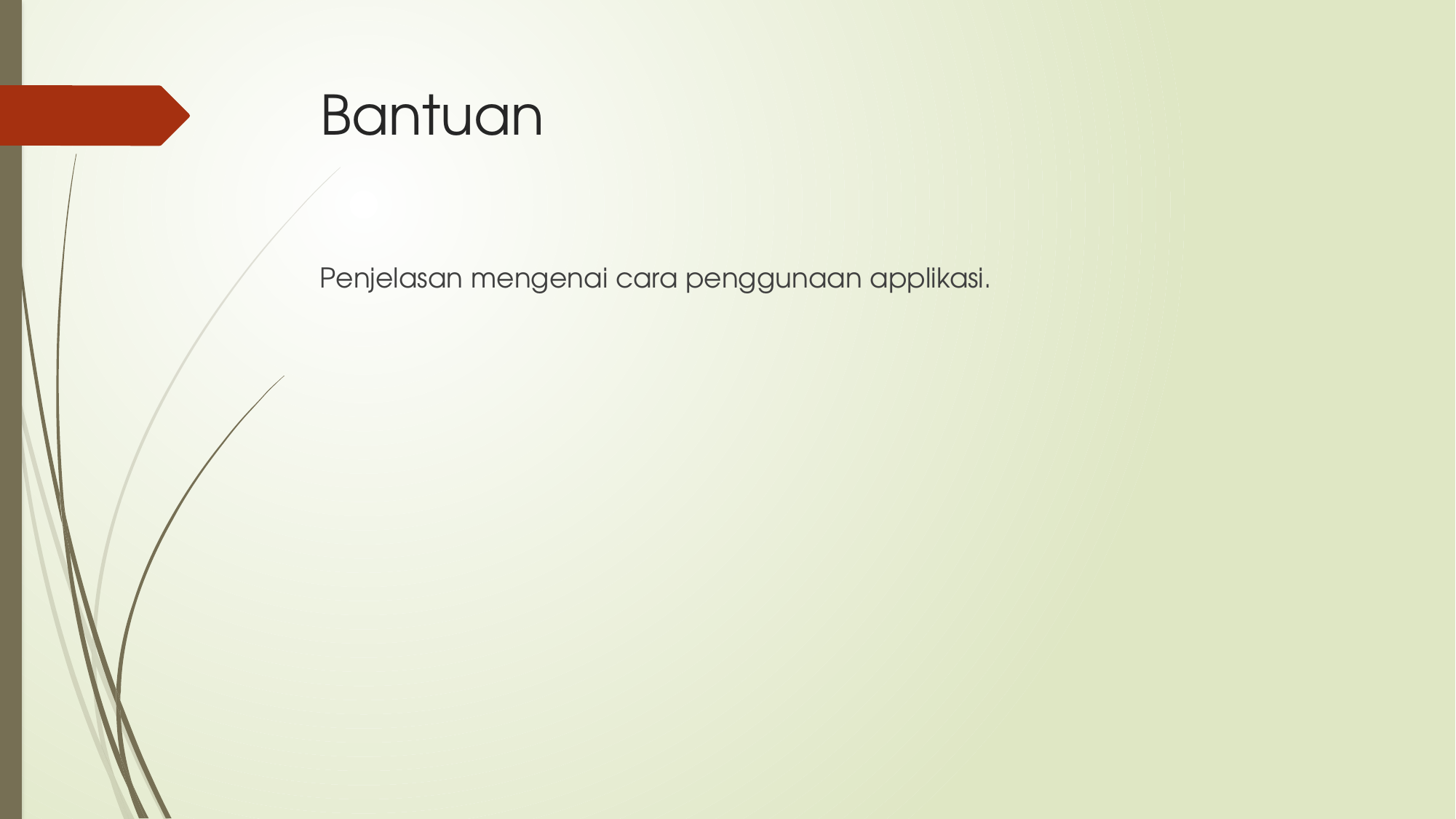

# Bantuan
Penjelasan mengenai cara penggunaan applikasi.